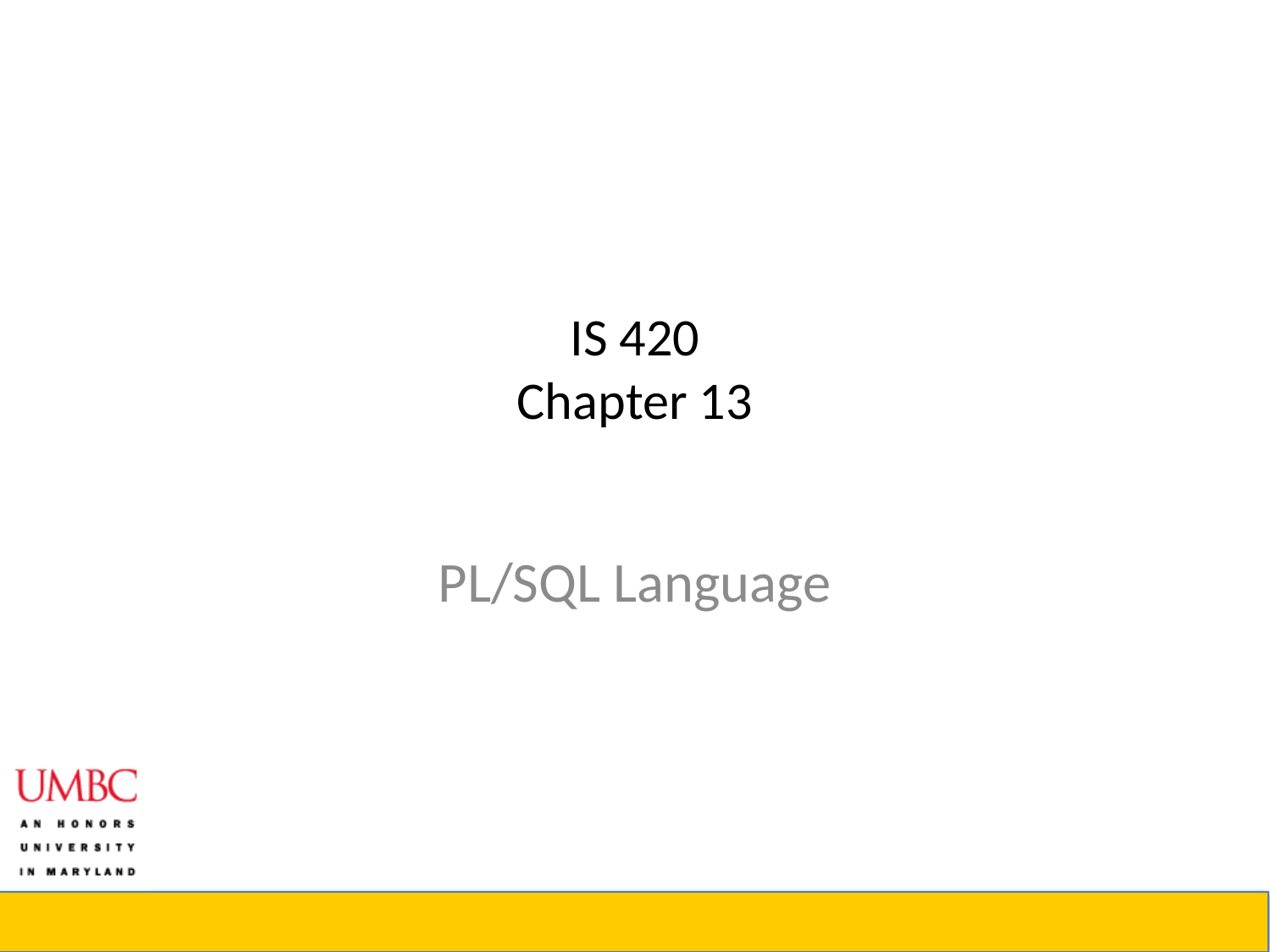

# IS 420 Chapter 13
PL/SQL Language
1